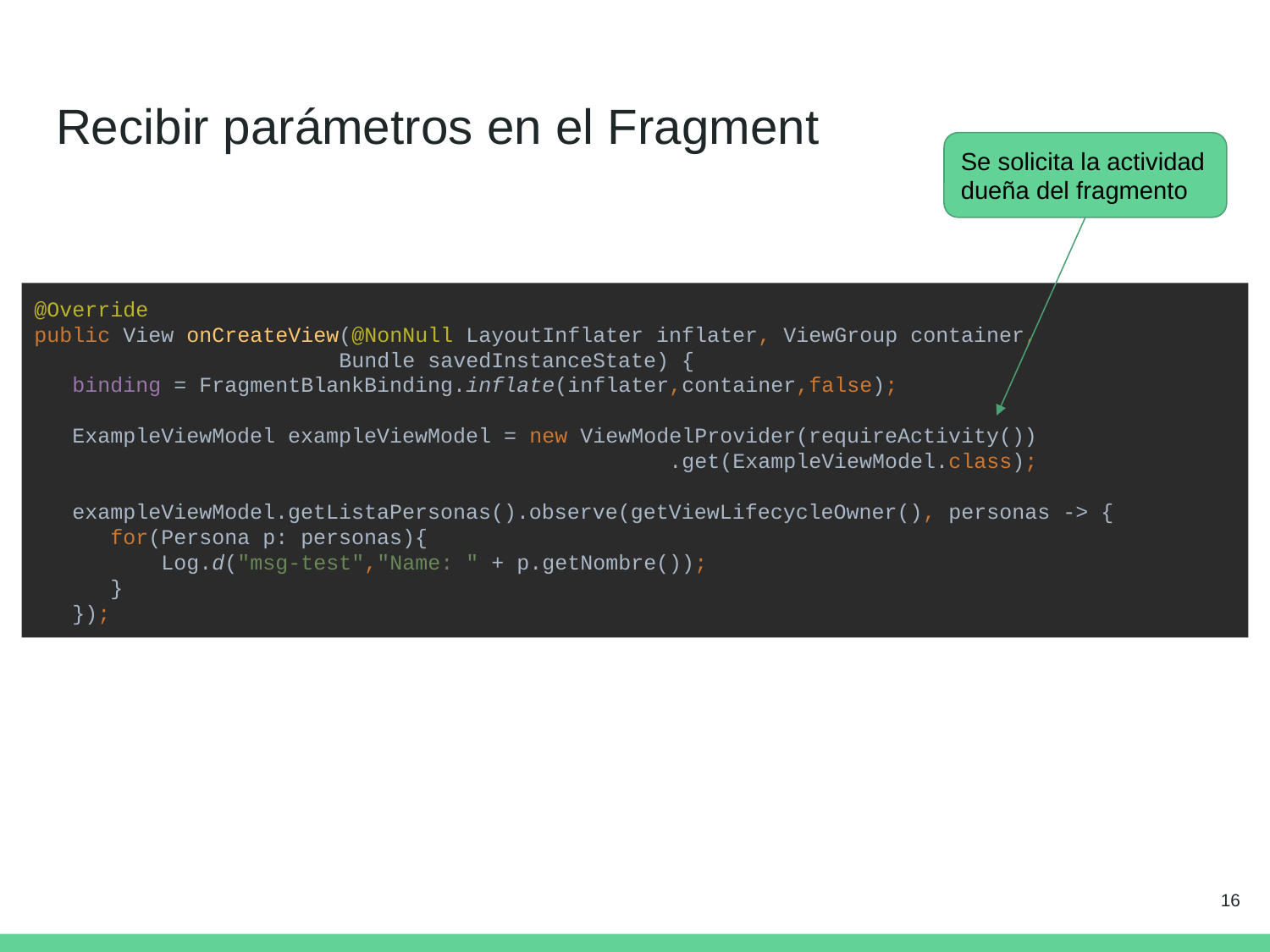

# Recibir parámetros en el Fragment
Se solicita la actividad dueña del fragmento
@Override
public View onCreateView(@NonNull LayoutInflater inflater, ViewGroup container,
                        Bundle savedInstanceState) {
   binding = FragmentBlankBinding.inflate(inflater,container,false);

   ExampleViewModel exampleViewModel = new ViewModelProvider(requireActivity())
.get(ExampleViewModel.class);

   exampleViewModel.getListaPersonas().observe(getViewLifecycleOwner(), personas -> {
      for(Persona p: personas){
          Log.d("msg-test","Name: " + p.getNombre());
      }
   });
16